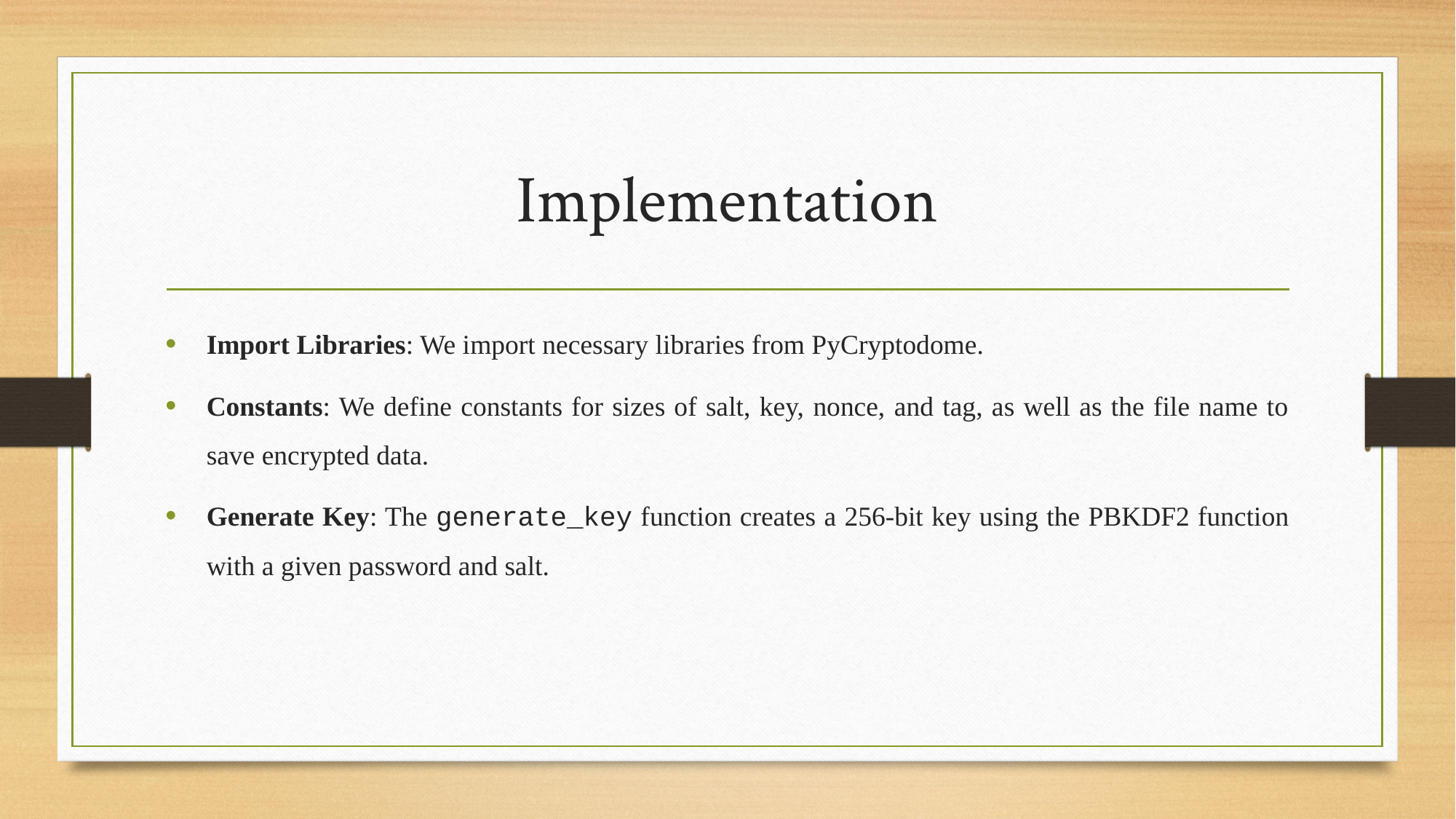

# Implementation
Import Libraries: We import necessary libraries from PyCryptodome.
Constants: We define constants for sizes of salt, key, nonce, and tag, as well as the file name to save encrypted data.
Generate Key: The generate_key function creates a 256-bit key using the PBKDF2 function with a given password and salt.